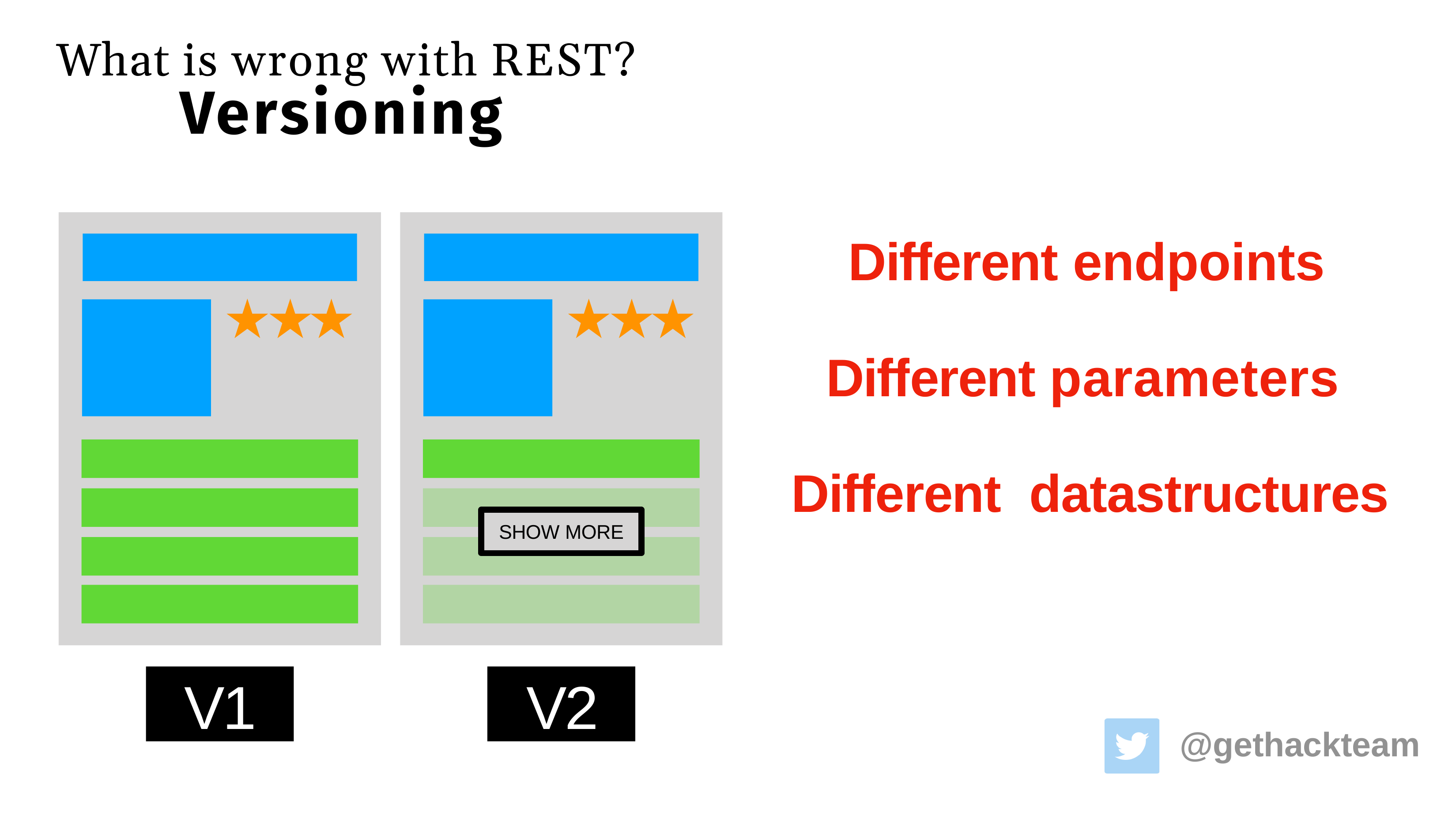

What is wrong with REST?
# Versioning

Diﬀerent endpoints
Diﬀerent parameters  Diﬀerent  datastructures

SHOW MORE

V1
V2

@gethackteam